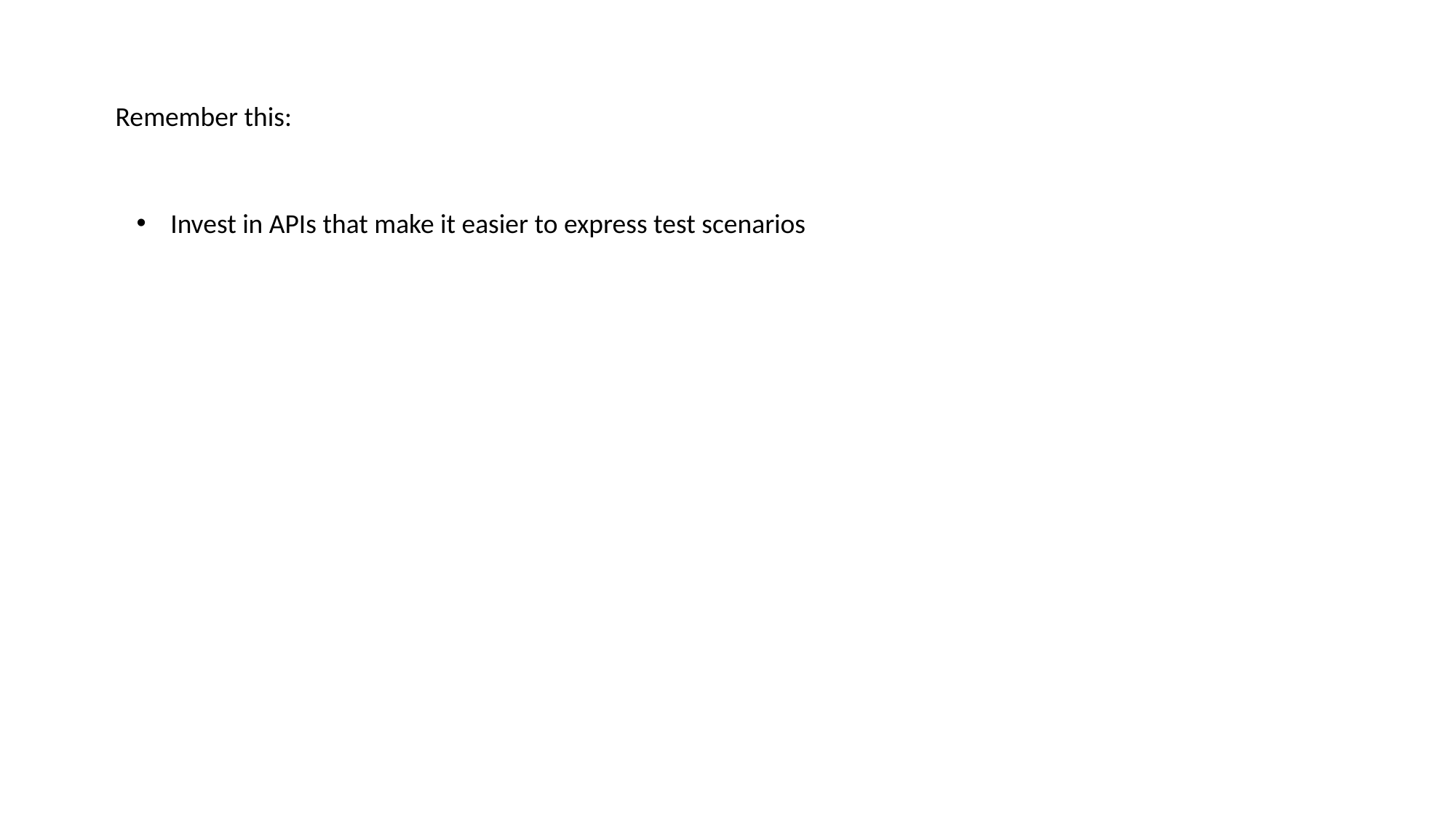

Remember this:
Invest in APIs that make it easier to express test scenarios